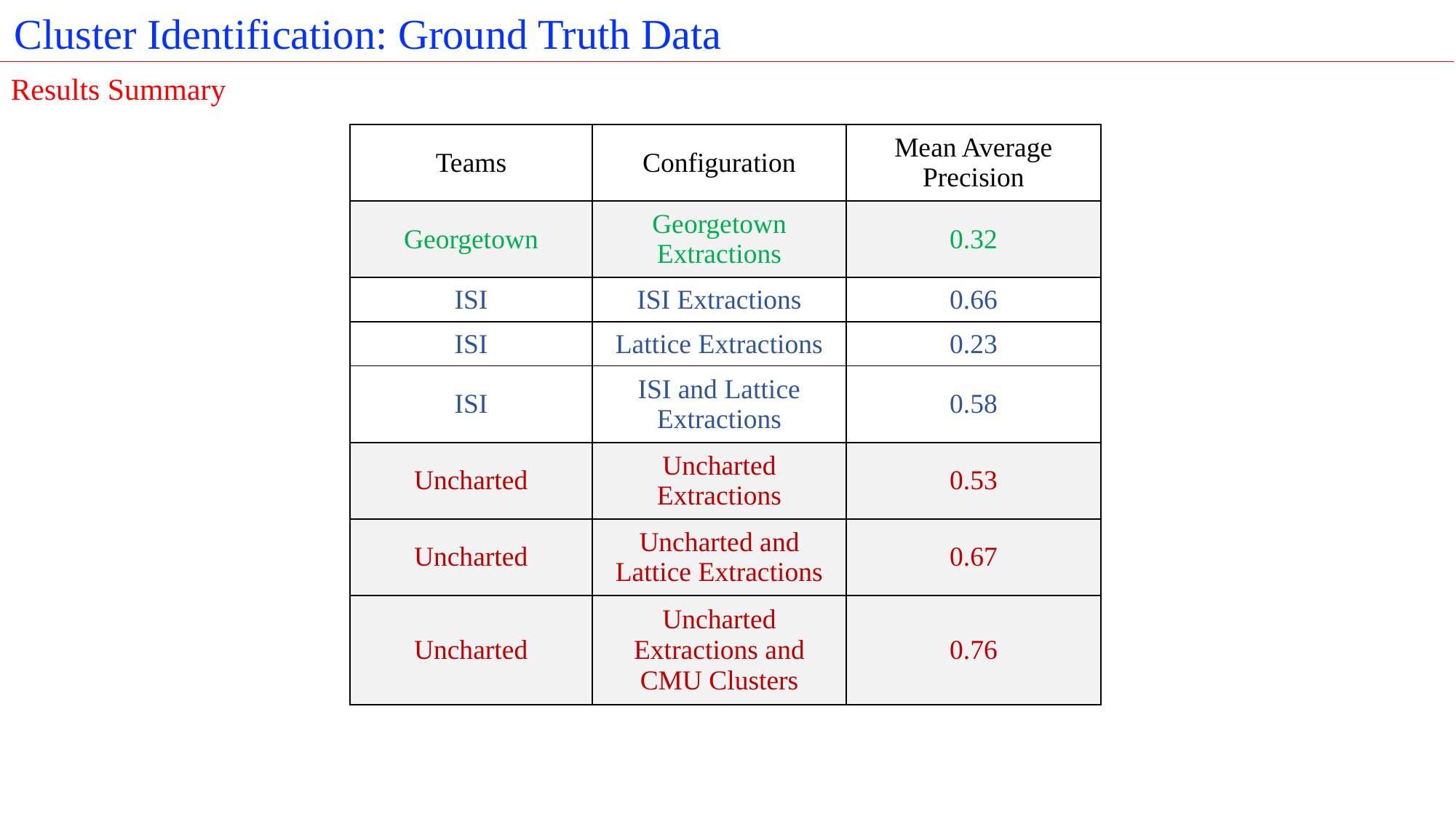

Cluster Identification: Ground Truth Data
Results Summary
| Teams | Configuration | Mean Average Precision |
| --- | --- | --- |
| Georgetown | Georgetown Extractions | 0.32 |
| ISI | ISI Extractions | 0.66 |
| ISI | Lattice Extractions | 0.23 |
| ISI | ISI and Lattice Extractions | 0.58 |
| Uncharted | Uncharted Extractions | 0.53 |
| Uncharted | Uncharted and Lattice Extractions | 0.67 |
| Uncharted | Uncharted Extractions and CMU Clusters | 0.76 |